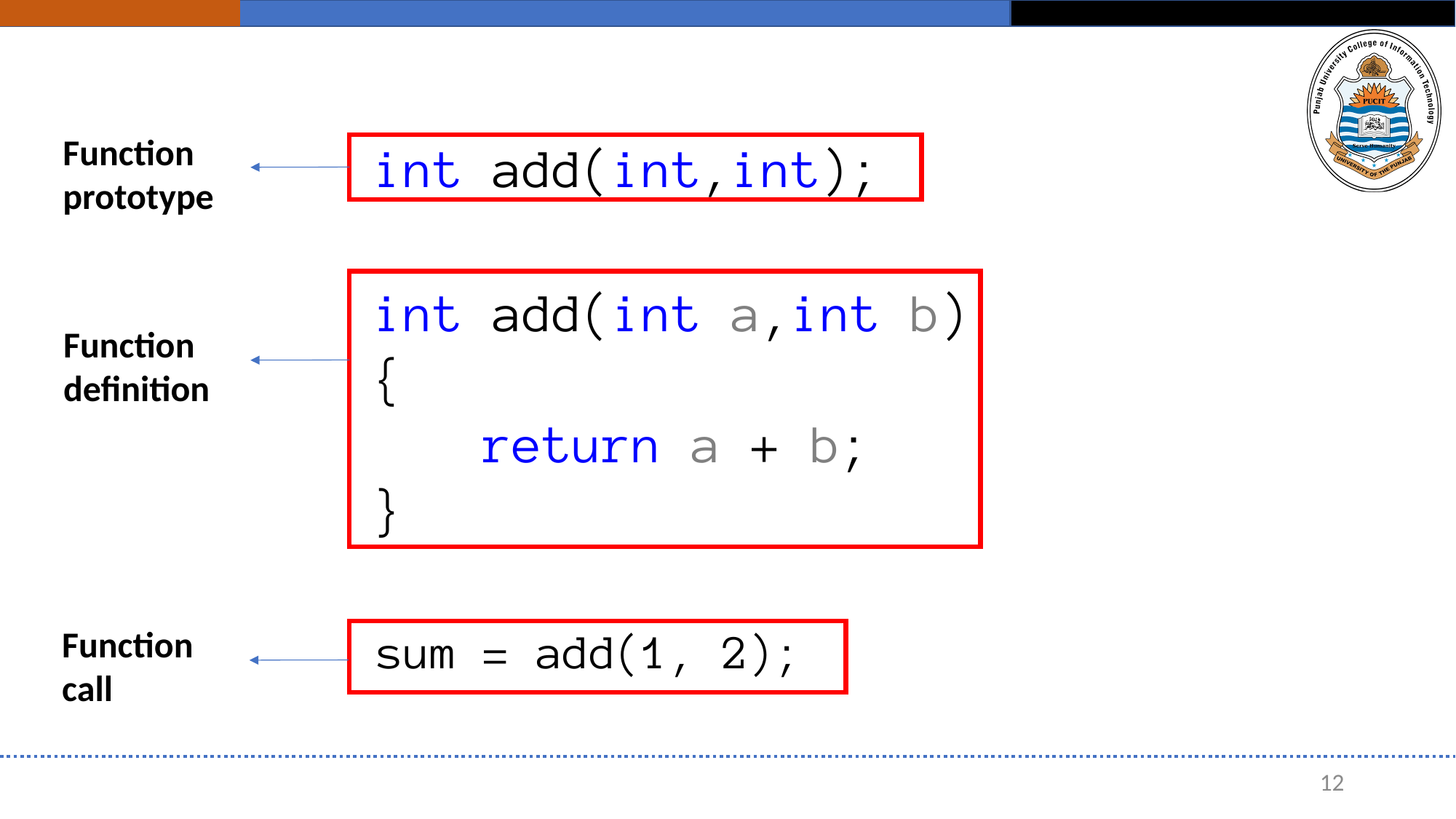

Function
prototype
int add(int,int);

int add(int a,int b)
{
	return a + b;
}
Function
definition
sum = add(1, 2);
Function
call

12